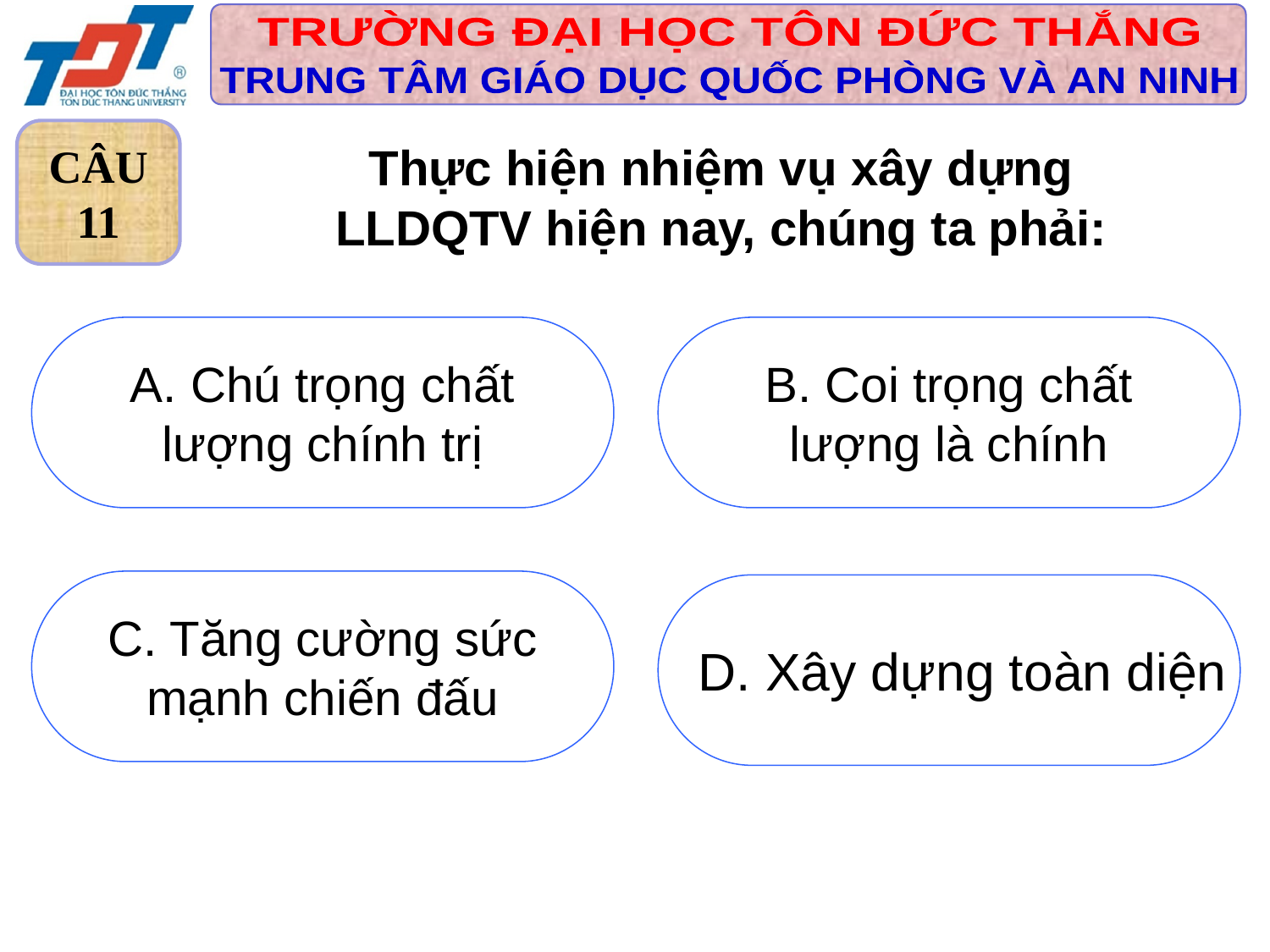

CÂU
11
Thực hiện nhiệm vụ xây dựng
LLDQTV hiện nay, chúng ta phải:

A. Chú trọng chất
lượng chính trị

B. Coi trọng chất
lượng là chính
C. Tăng cường sức
mạnh chiến đấu
D. Xây dựng toàn diện